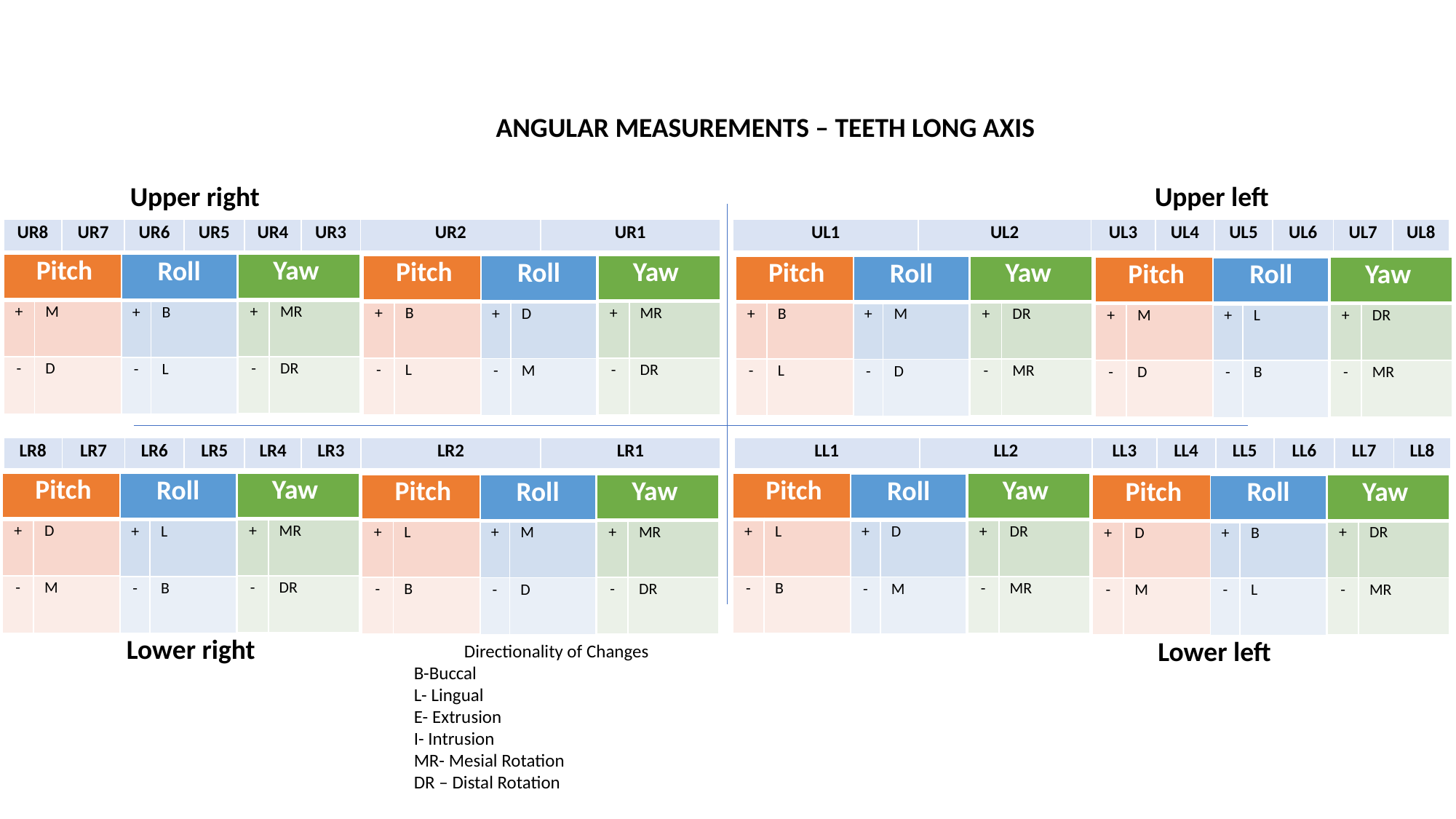

ANGULAR MEASUREMENTS – TEETH LONG AXIS
Upper right
Upper left
| UR8 | UR7 | UR6 | UR5 | UR4 | UR3 | UR2 | UR1 |
| --- | --- | --- | --- | --- | --- | --- | --- |
| UL1 | UL2 | UL3 | UL4 | UL5 | UL6 | UL7 | UL8 |
| --- | --- | --- | --- | --- | --- | --- | --- |
| Pitch |  |
| --- | --- |
| + | M |
| - | D |
| Yaw |  |
| --- | --- |
| + | MR |
| - | DR |
| Roll |  |
| --- | --- |
| + | B |
| - | L |
| Pitch |  |
| --- | --- |
| + | B |
| - | L |
| Yaw |  |
| --- | --- |
| + | MR |
| - | DR |
| Roll |  |
| --- | --- |
| + | D |
| - | M |
| Pitch |  |
| --- | --- |
| + | B |
| - | L |
| Yaw |  |
| --- | --- |
| + | DR |
| - | MR |
| Roll |  |
| --- | --- |
| + | M |
| - | D |
| Pitch |  |
| --- | --- |
| + | M |
| - | D |
| Yaw |  |
| --- | --- |
| + | DR |
| - | MR |
| Roll |  |
| --- | --- |
| + | L |
| - | B |
| LR8 | LR7 | LR6 | LR5 | LR4 | LR3 | LR2 | LR1 |
| --- | --- | --- | --- | --- | --- | --- | --- |
| LL1 | LL2 | LL3 | LL4 | LL5 | LL6 | LL7 | LL8 |
| --- | --- | --- | --- | --- | --- | --- | --- |
| Pitch |  |
| --- | --- |
| + | D |
| - | M |
| Yaw |  |
| --- | --- |
| + | MR |
| - | DR |
| Roll |  |
| --- | --- |
| + | L |
| - | B |
| Pitch |  |
| --- | --- |
| + | L |
| - | B |
| Yaw |  |
| --- | --- |
| + | DR |
| - | MR |
| Roll |  |
| --- | --- |
| + | D |
| - | M |
| Pitch |  |
| --- | --- |
| + | L |
| - | B |
| Yaw |  |
| --- | --- |
| + | MR |
| - | DR |
| Roll |  |
| --- | --- |
| + | M |
| - | D |
| Pitch |  |
| --- | --- |
| + | D |
| - | M |
| Yaw |  |
| --- | --- |
| + | DR |
| - | MR |
| Roll |  |
| --- | --- |
| + | B |
| - | L |
Lower right
Lower left
Directionality of Changes
B-Buccal
L- Lingual
E- Extrusion
I- Intrusion
MR- Mesial Rotation
DR – Distal Rotation